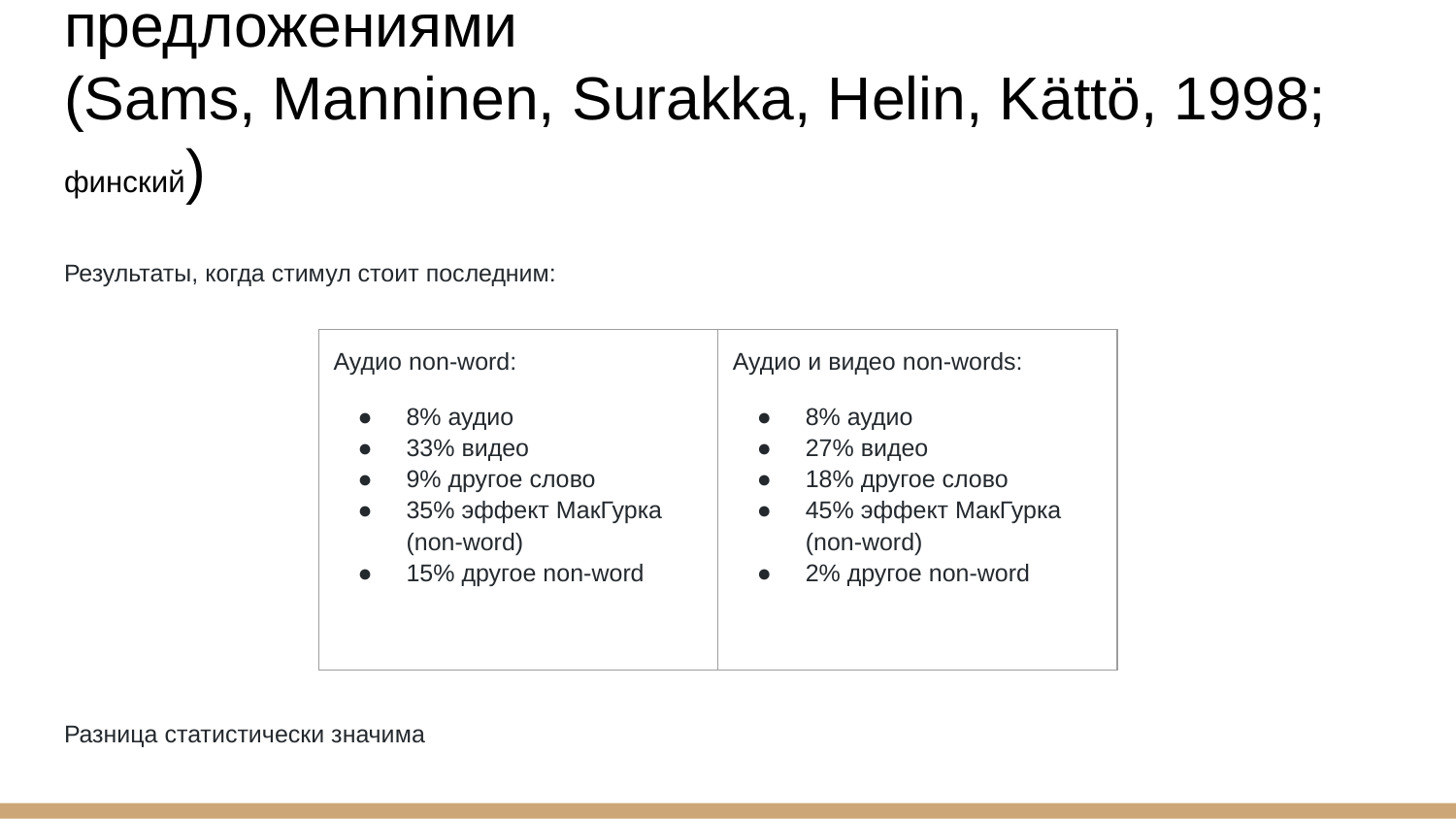

# Подробнее про эксперименты с предложениями
(Sams, Manninen, Surakka, Helin, Kättö, 1998; финский)
Результаты, когда стимул стоит последним:

Разница статистически значима
| Аудио non-word: 8% аудио 33% видео 9% другое слово 35% эффект МакГурка (non-word) 15% другое non-word | Аудио и видео non-words: 8% аудио 27% видео 18% другое слово 45% эффект МакГурка (non-word) 2% другое non-word |
| --- | --- |